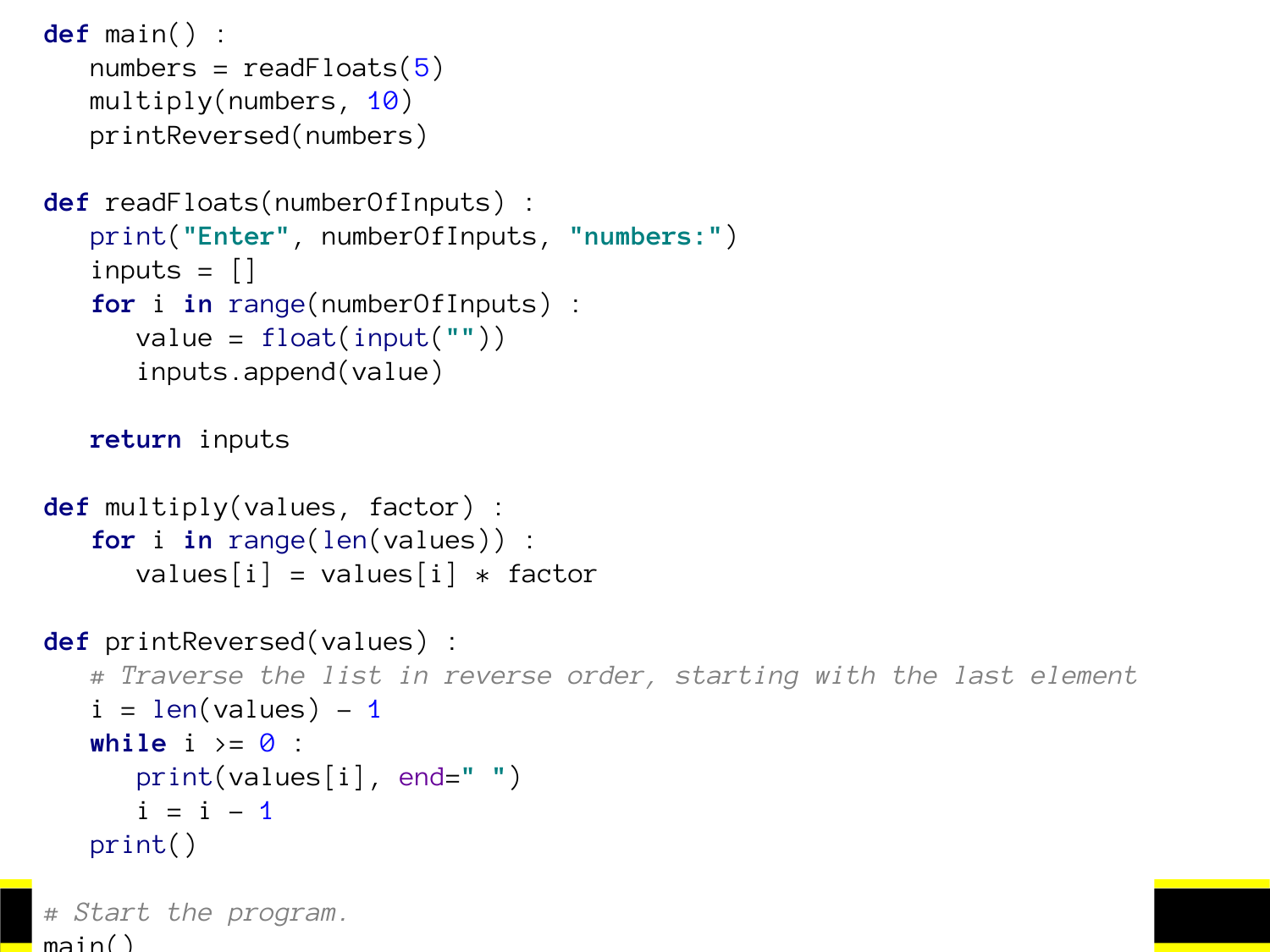

def main() :
   numbers = readFloats(5)
   multiply(numbers, 10)
   printReversed(numbers)
def readFloats(numberOfInputs) :
   print("Enter", numberOfInputs, "numbers:")
   inputs = []
   for i in range(numberOfInputs) :
      value = float(input(""))
      inputs.append(value)
   return inputs
def multiply(values, factor) :
   for i in range(len(values)) :
      values[i] = values[i] * factor
def printReversed(values) :
   # Traverse the list in reverse order, starting with the last element
   i = len(values) - 1
   while i >= 0 :
      print(values[i], end=" ")
      i = i - 1
   print()
# Start the program.
main()
2/14/2017
67